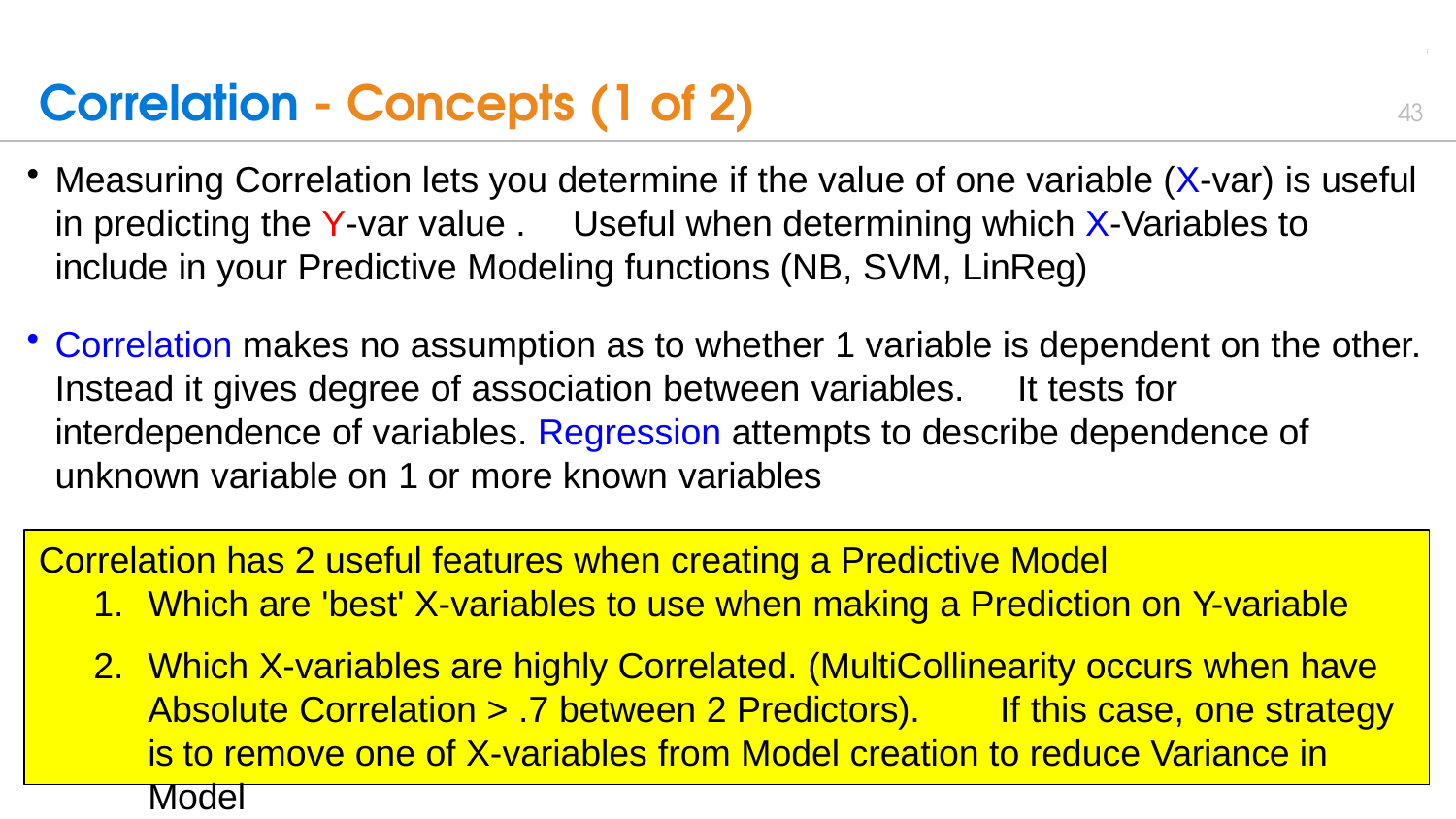

# Correlation - Concepts (1 of 2)
43

Measuring Correlation lets you determine if the value of one variable (X-var) is useful in predicting the Y-var value .	Useful when determining which X-Variables to include in your Predictive Modeling functions (NB, SVM, LinReg)
Correlation makes no assumption as to whether 1 variable is dependent on the other. Instead it gives degree of association between variables.	It tests for interdependence of variables. Regression attempts to describe dependence of unknown variable on 1 or more known variables

Correlation has 2 useful features when creating a Predictive Model
Which are 'best' X-variables to use when making a Prediction on Y-variable
Which X-variables are highly Correlated. (MultiCollinearity occurs when have Absolute Correlation > .7 between 2 Predictors).	If this case, one strategy is to remove one of X-variables from Model creation to reduce Variance in Model